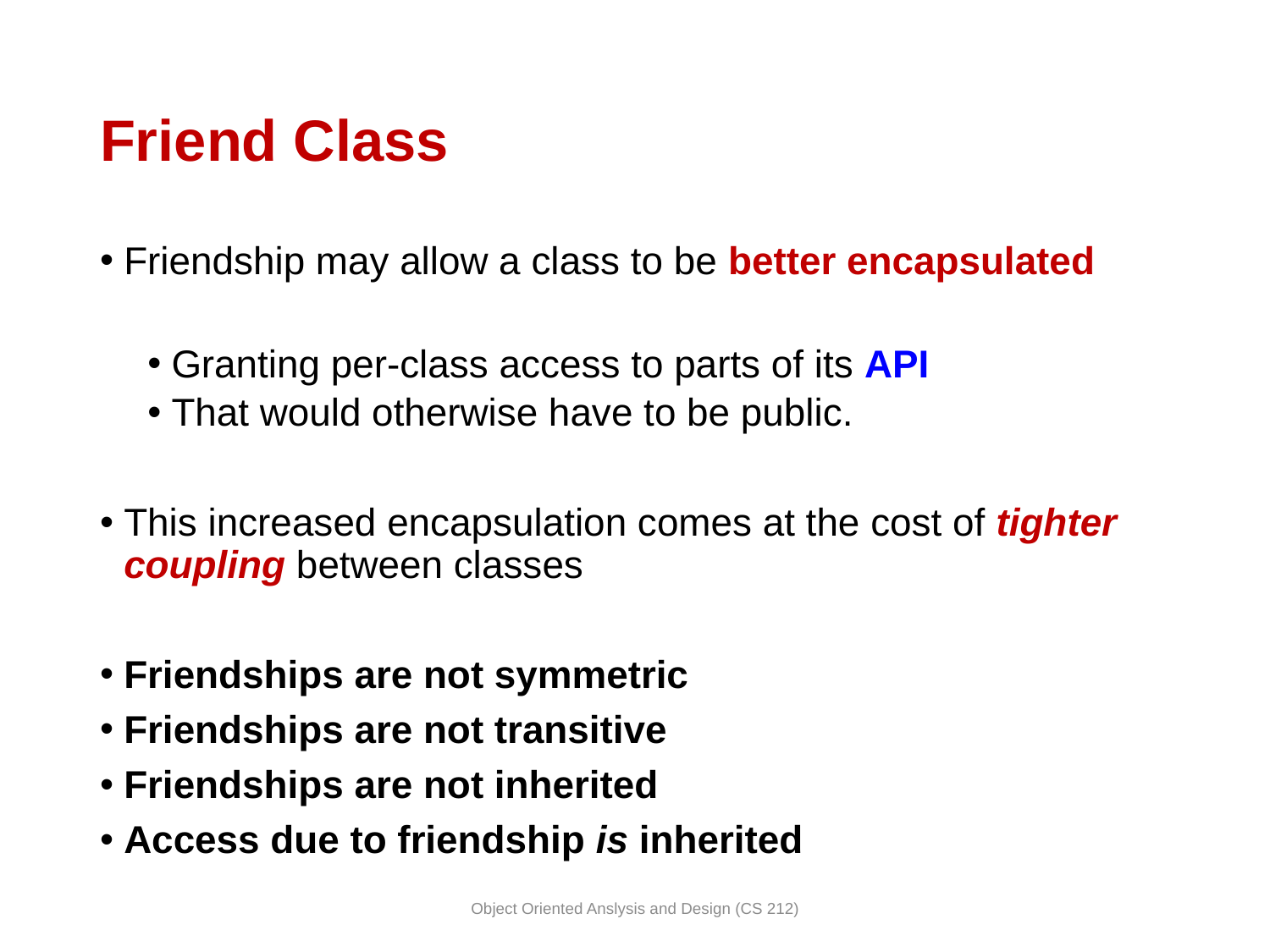

# Friend Class
Friendship may allow a class to be better encapsulated

Granting per-class access to parts of its API
That would otherwise have to be public.

This increased encapsulation comes at the cost of tighter coupling between classes

Friendships are not symmetric
Friendships are not transitive
Friendships are not inherited
Access due to friendship is inherited
Object Oriented Anslysis and Design (CS 212)